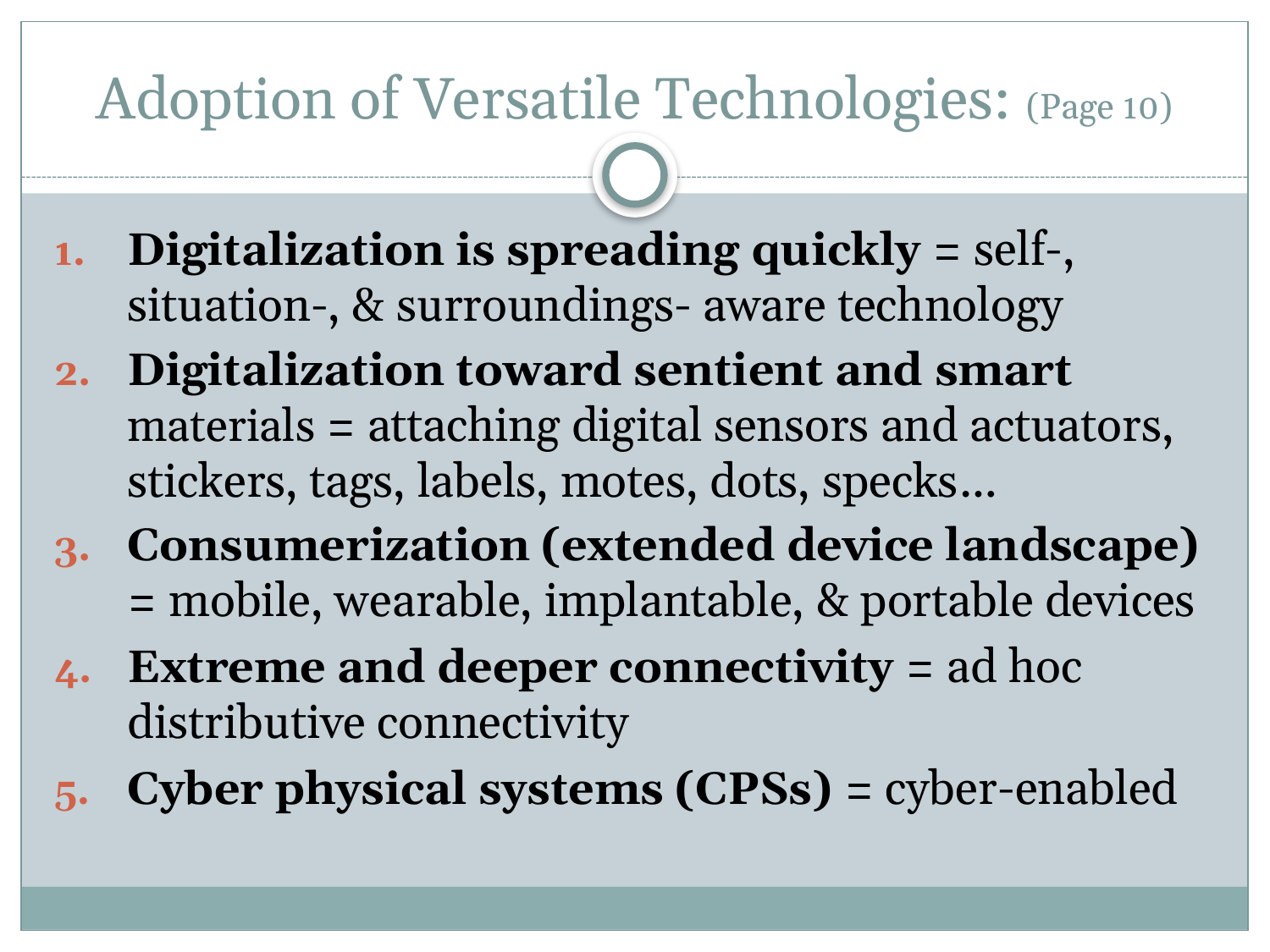

# Adoption of Versatile Technologies: (Page 10)
Digitalization is spreading quickly = self-, situation-, & surroundings- aware technology
Digitalization toward sentient and smart materials = attaching digital sensors and actuators, stickers, tags, labels, motes, dots, specks…
Consumerization (extended device landscape) = mobile, wearable, implantable, & portable devices
Extreme and deeper connectivity = ad hoc distributive connectivity
Cyber physical systems (CPSs) = cyber-enabled